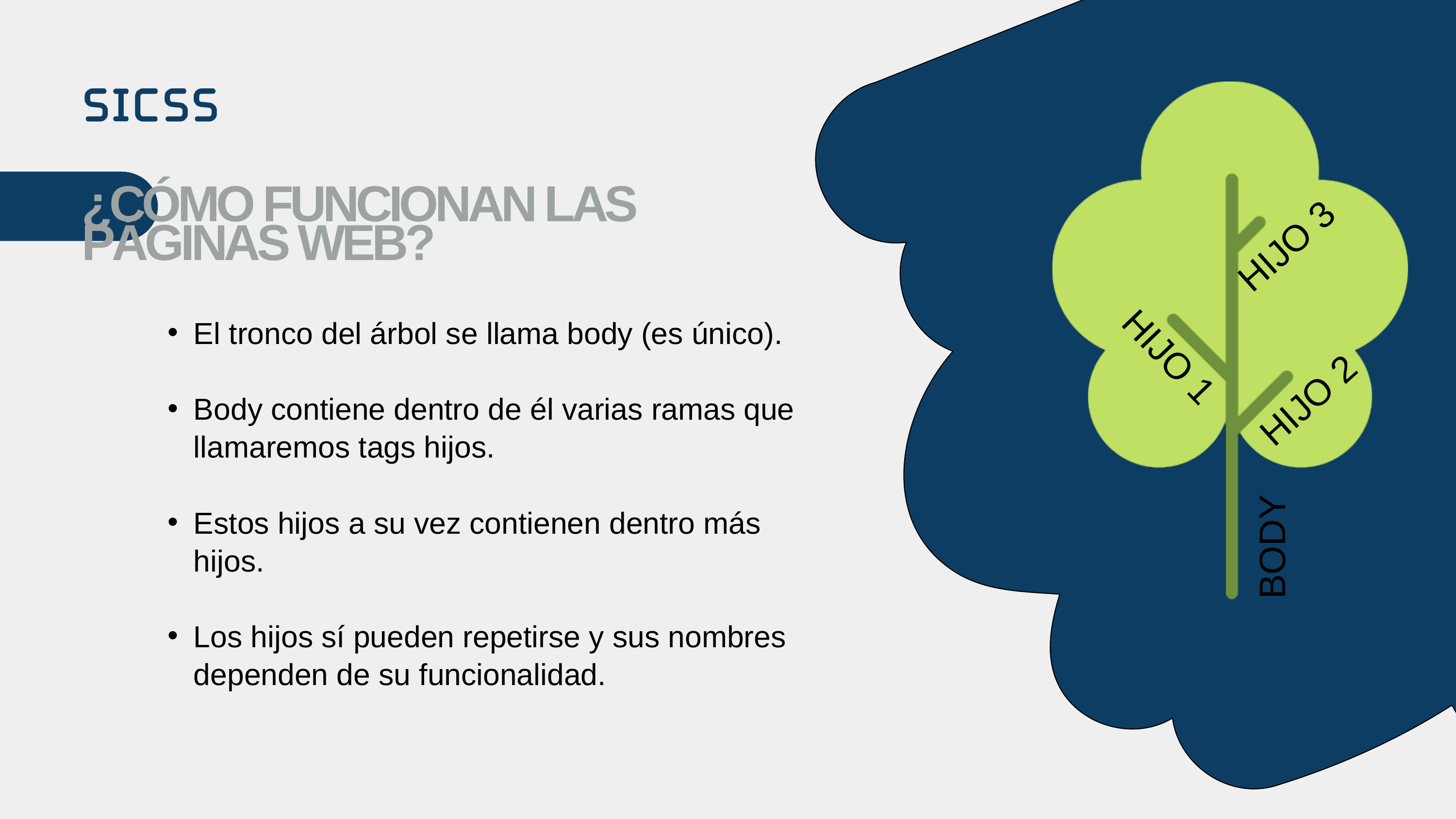

HIJO 3
HIJO 1
HIJO 2
BODY

¿CÓMO FUNCIONAN LAS PÁGINAS WEB?
El tronco del árbol se llama body (es único).

Body contiene dentro de él varias ramas que llamaremos tags hijos.

Estos hijos a su vez contienen dentro más hijos.

Los hijos sí pueden repetirse y sus nombres dependen de su funcionalidad.